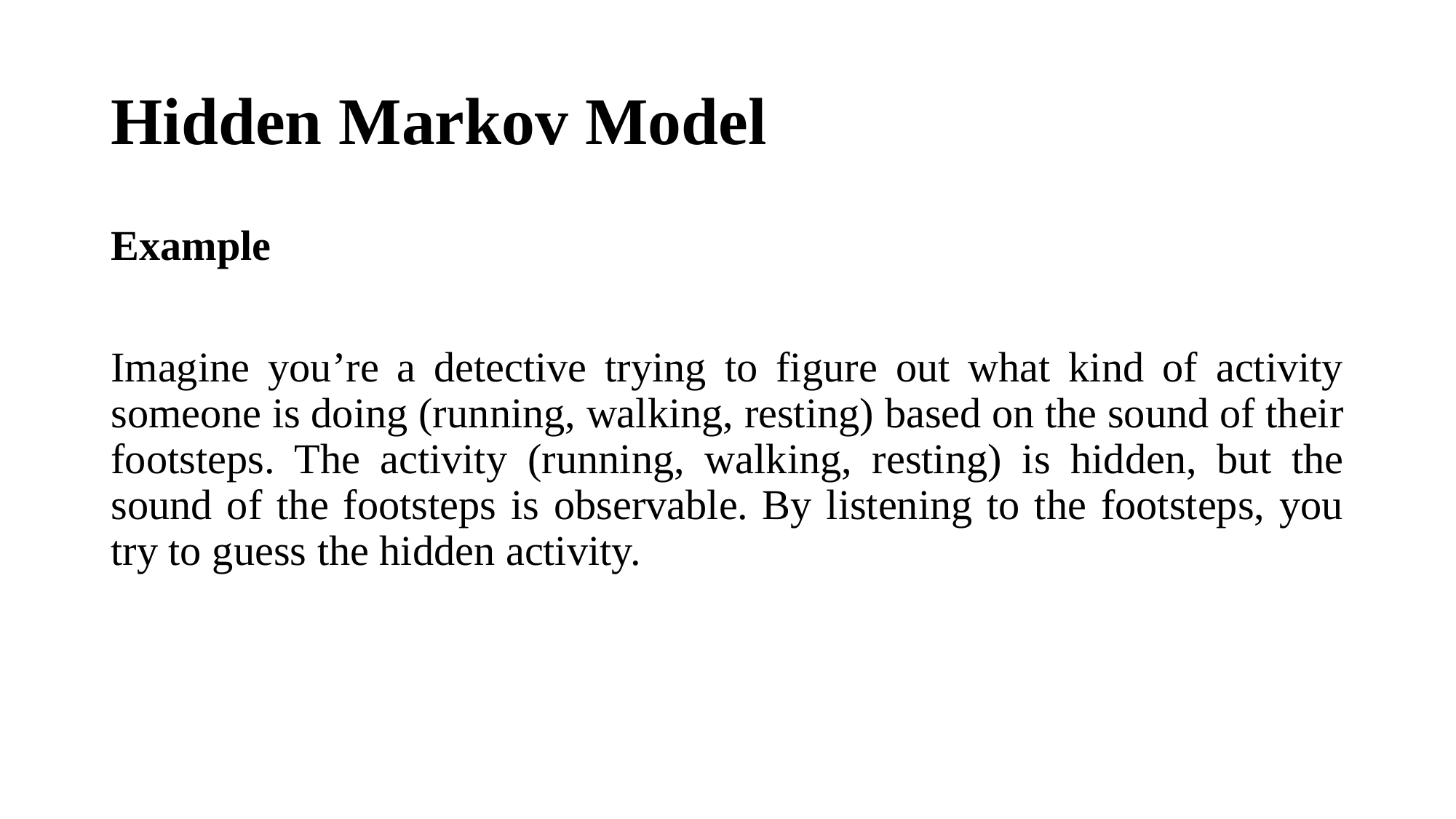

# Hidden Markov Model
Example

Imagine you’re a detective trying to figure out what kind of activity someone is doing (running, walking, resting) based on the sound of their footsteps. The activity (running, walking, resting) is hidden, but the sound of the footsteps is observable. By listening to the footsteps, you try to guess the hidden activity.